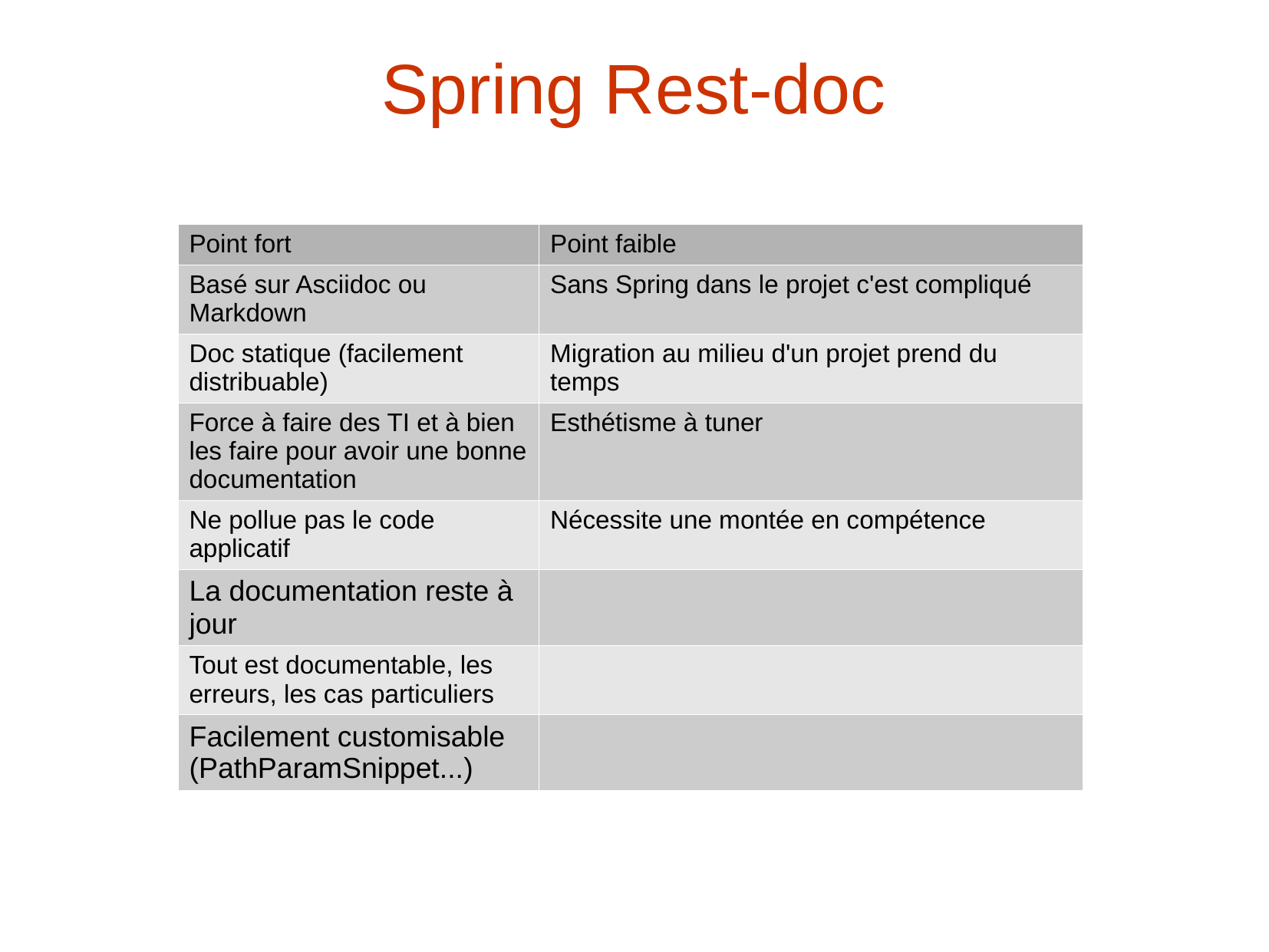

Spring Rest-doc
| Point fort | Point faible |
| --- | --- |
| Basé sur Asciidoc ou Markdown | Sans Spring dans le projet c'est compliqué |
| Doc statique (facilement distribuable) | Migration au milieu d'un projet prend du temps |
| Force à faire des TI et à bien les faire pour avoir une bonne documentation | Esthétisme à tuner |
| Ne pollue pas le code applicatif | Nécessite une montée en compétence |
| La documentation reste à jour |  |
| Tout est documentable, les erreurs, les cas particuliers |  |
| Facilement customisable (PathParamSnippet...) |  |